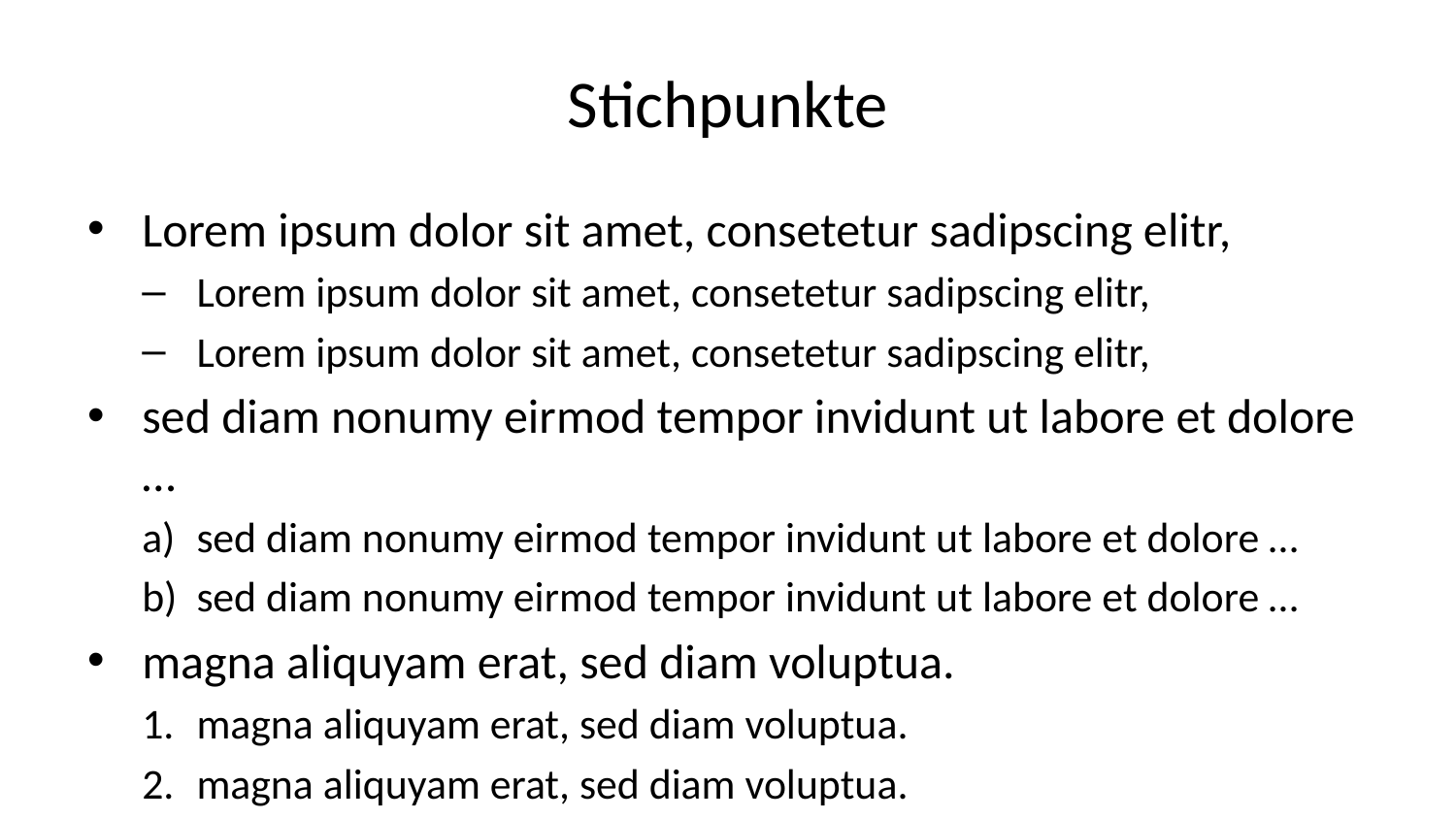

# Stichpunkte
Lorem ipsum dolor sit amet, consetetur sadipscing elitr,
Lorem ipsum dolor sit amet, consetetur sadipscing elitr,
Lorem ipsum dolor sit amet, consetetur sadipscing elitr,
sed diam nonumy eirmod tempor invidunt ut labore et dolore …
sed diam nonumy eirmod tempor invidunt ut labore et dolore …
sed diam nonumy eirmod tempor invidunt ut labore et dolore …
magna aliquyam erat, sed diam voluptua.
magna aliquyam erat, sed diam voluptua.
magna aliquyam erat, sed diam voluptua.
Nummerierte Aufzählungen funktionieren scheinbar nur mit 1., 2., …